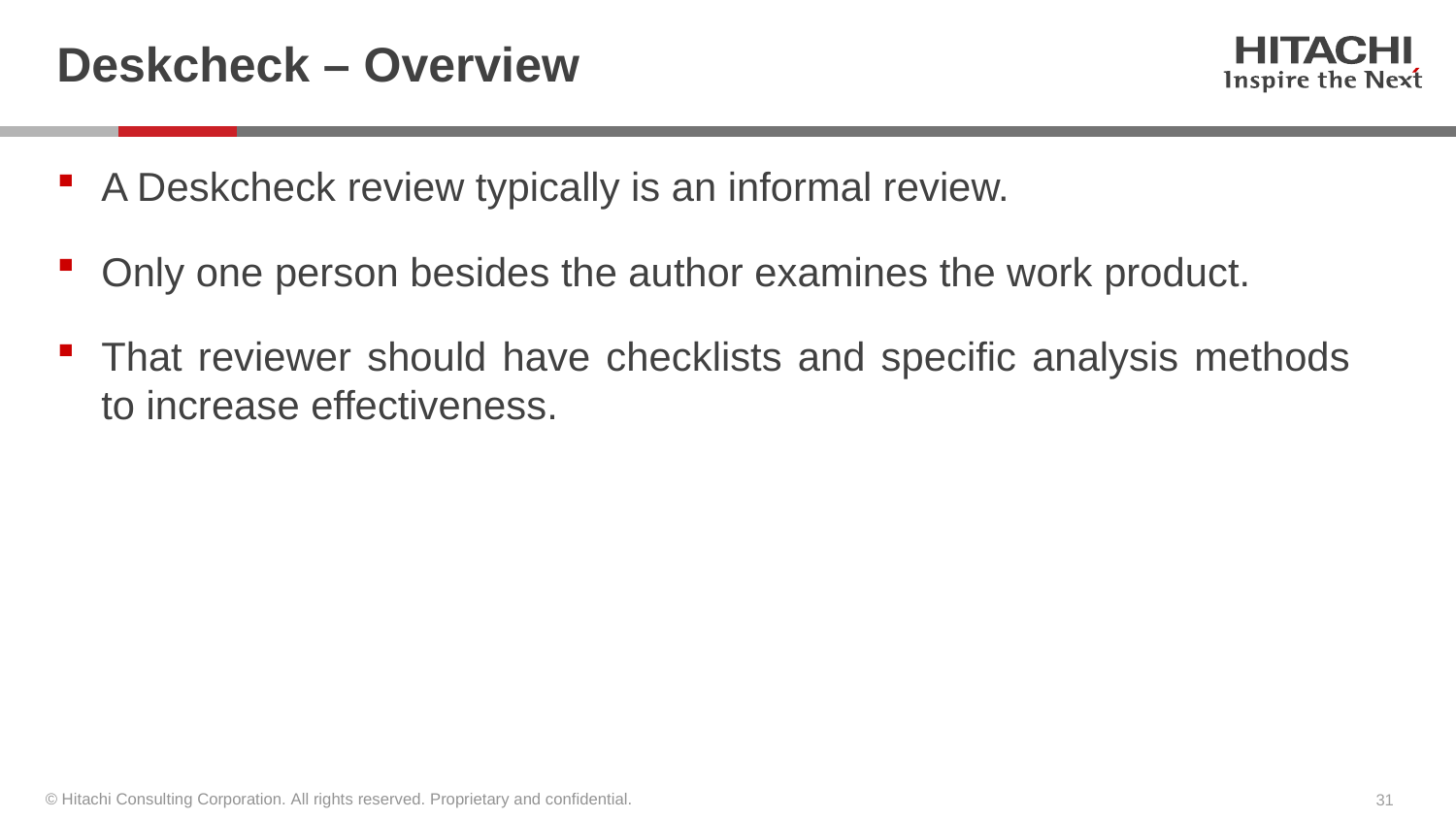

# Deskcheck – Overview
A Deskcheck review typically is an informal review.
Only one person besides the author examines the work product.
That reviewer should have checklists and specific analysis methods to increase effectiveness.